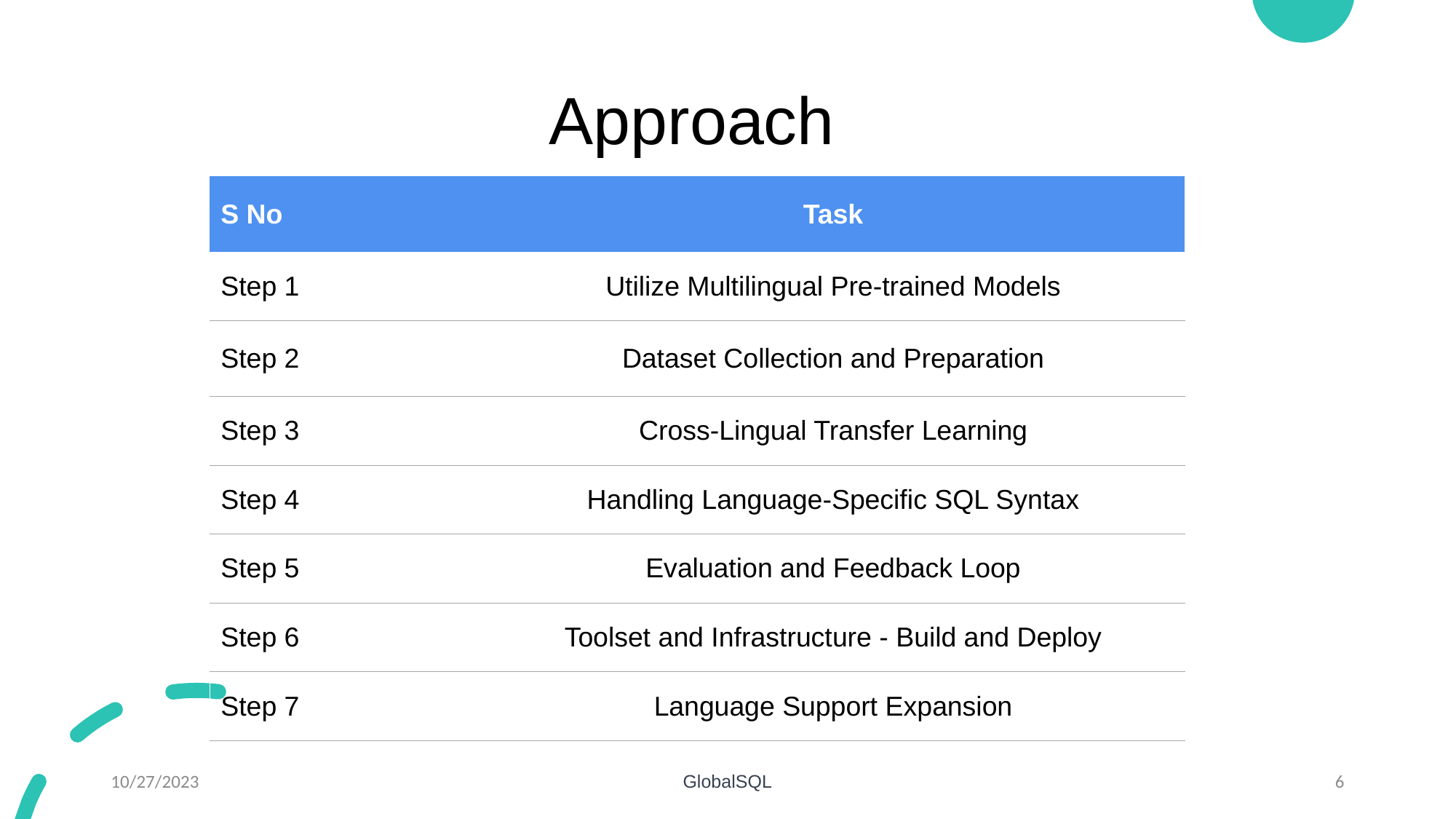

# Approach
| S No | Task |
| --- | --- |
| Step 1 | Utilize Multilingual Pre-trained Models |
| Step 2 | Dataset Collection and Preparation |
| Step 3 | Cross-Lingual Transfer Learning |
| Step 4 | Handling Language-Specific SQL Syntax |
| Step 5 | Evaluation and Feedback Loop |
| Step 6 | Toolset and Infrastructure - Build and Deploy |
| Step 7 | Language Support Expansion |
10/27/2023
GlobalSQL
6